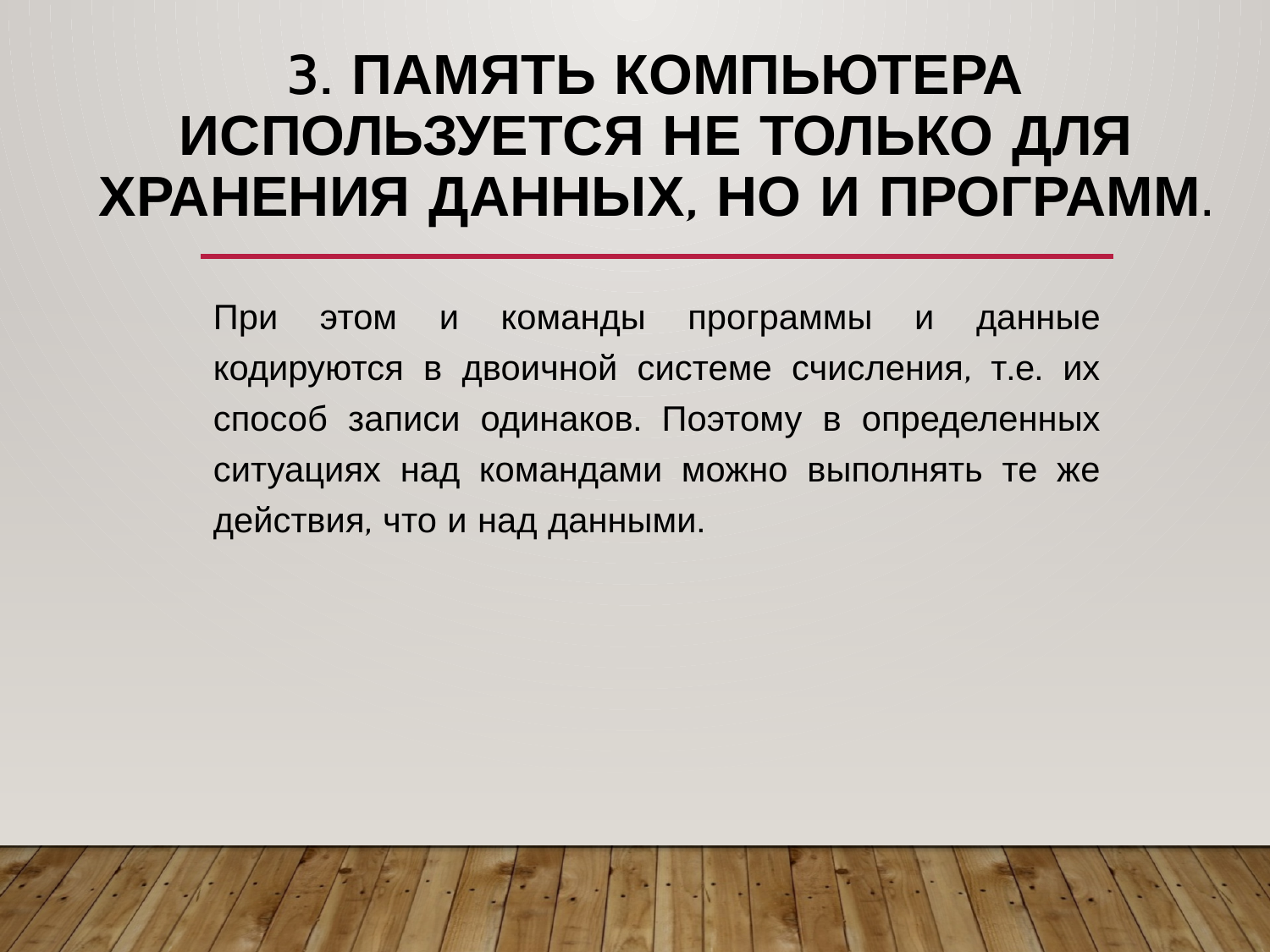

# 3. Память компьютера используется не только для хранения данных, но и программ.
При этом и команды программы и данные кодируются в двоичной системе счисления, т.е. их способ записи одинаков. Поэтому в определенных ситуациях над командами можно выполнять те же действия, что и над данными.